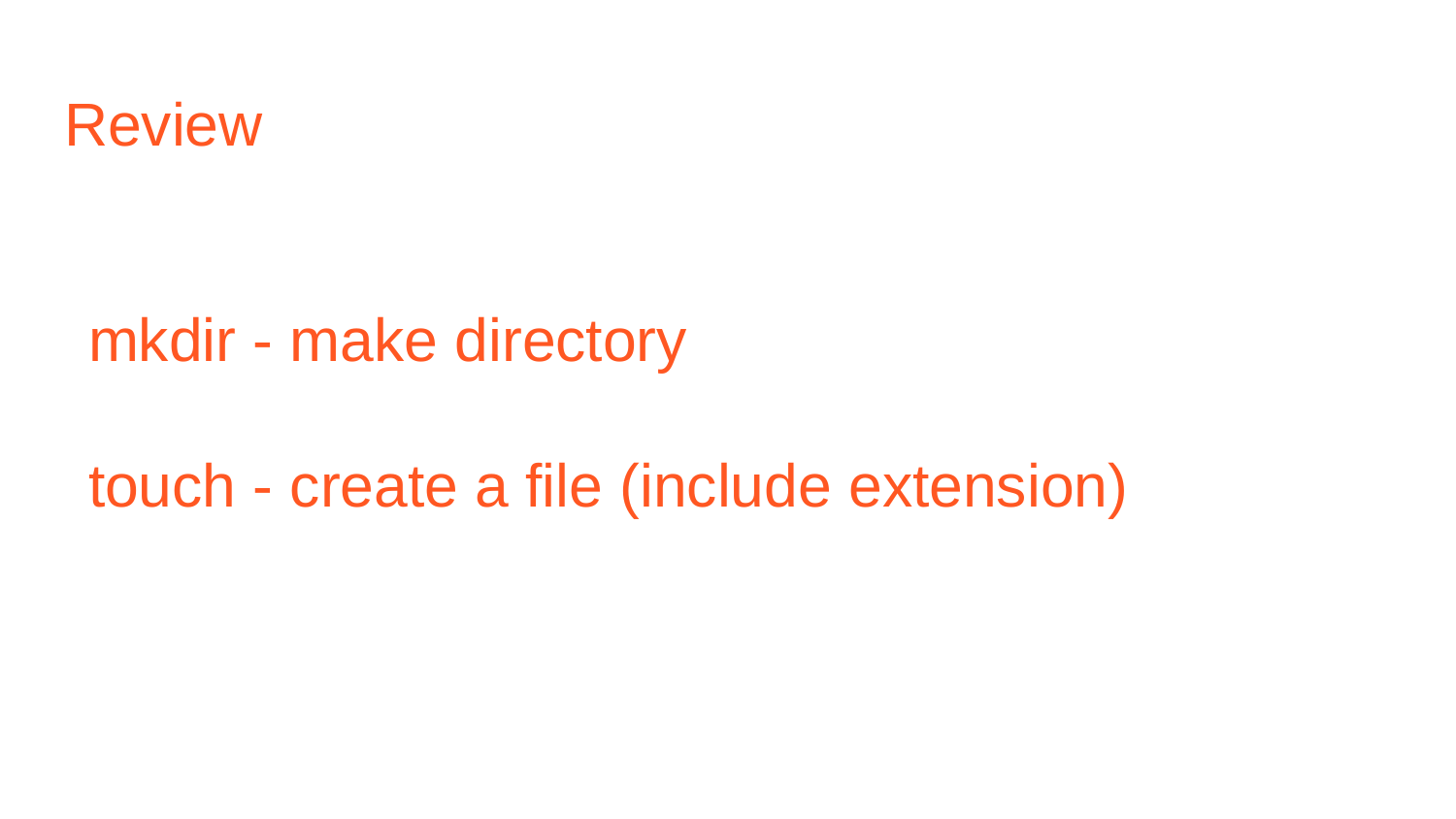

# Review
mkdir - make directory

touch - create a file (include extension)